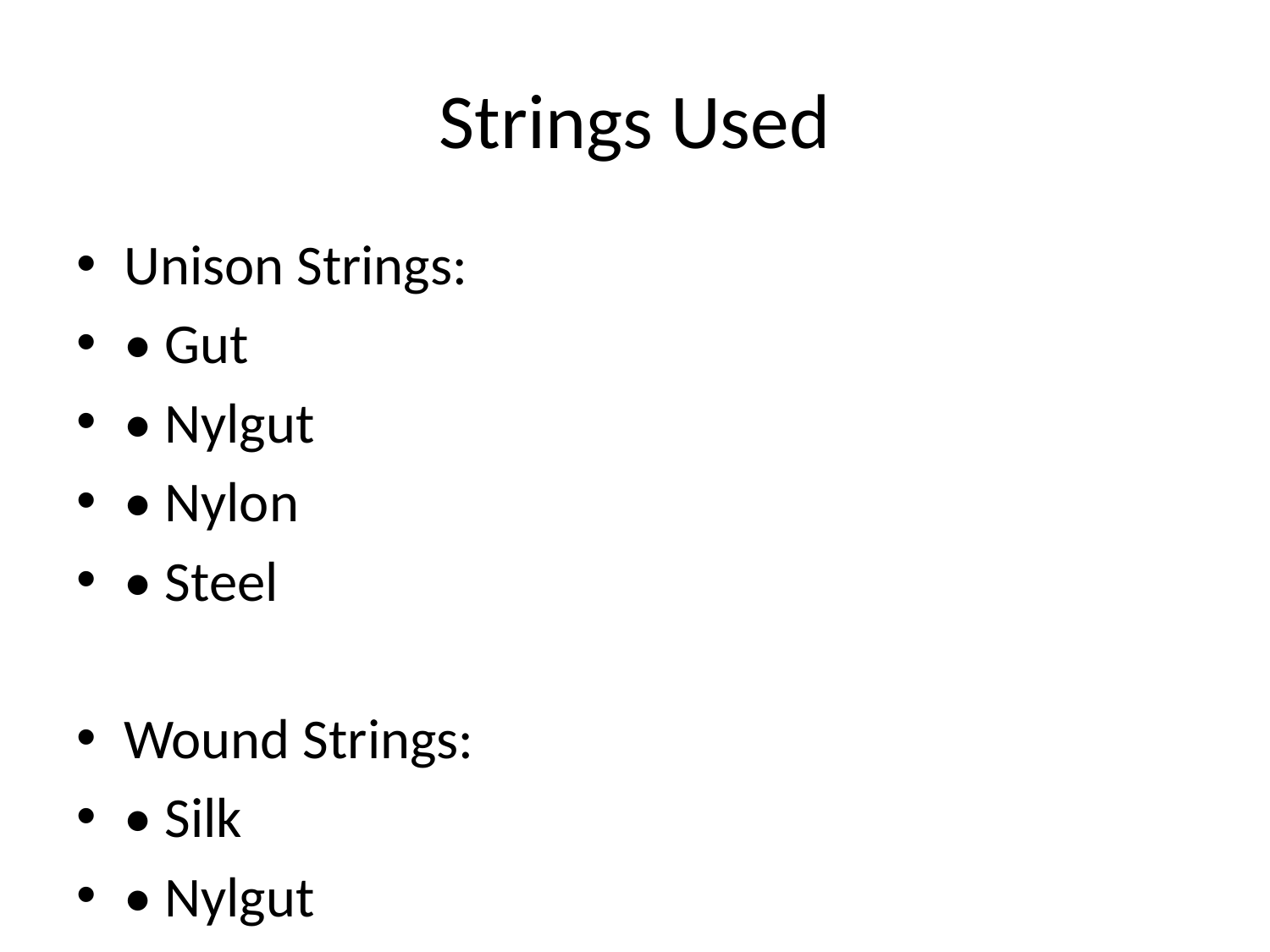

# Strings Used
Unison Strings:
• Gut
• Nylgut
• Nylon
• Steel

Wound Strings:
• Silk
• Nylgut
• Nylon
• Roundwound
• Flatwound